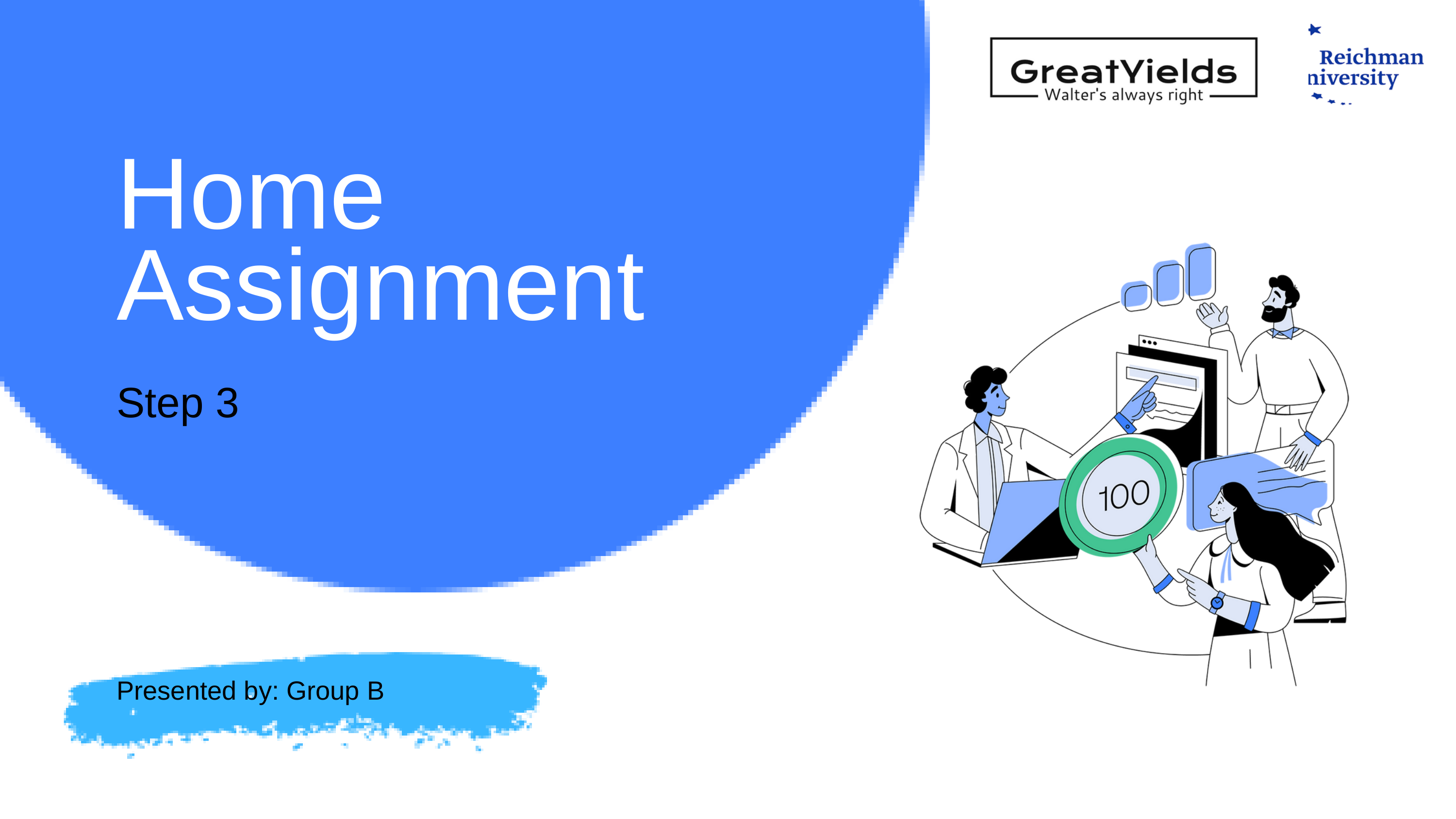

Home
Assignment

Step 3

Presented by: Group B